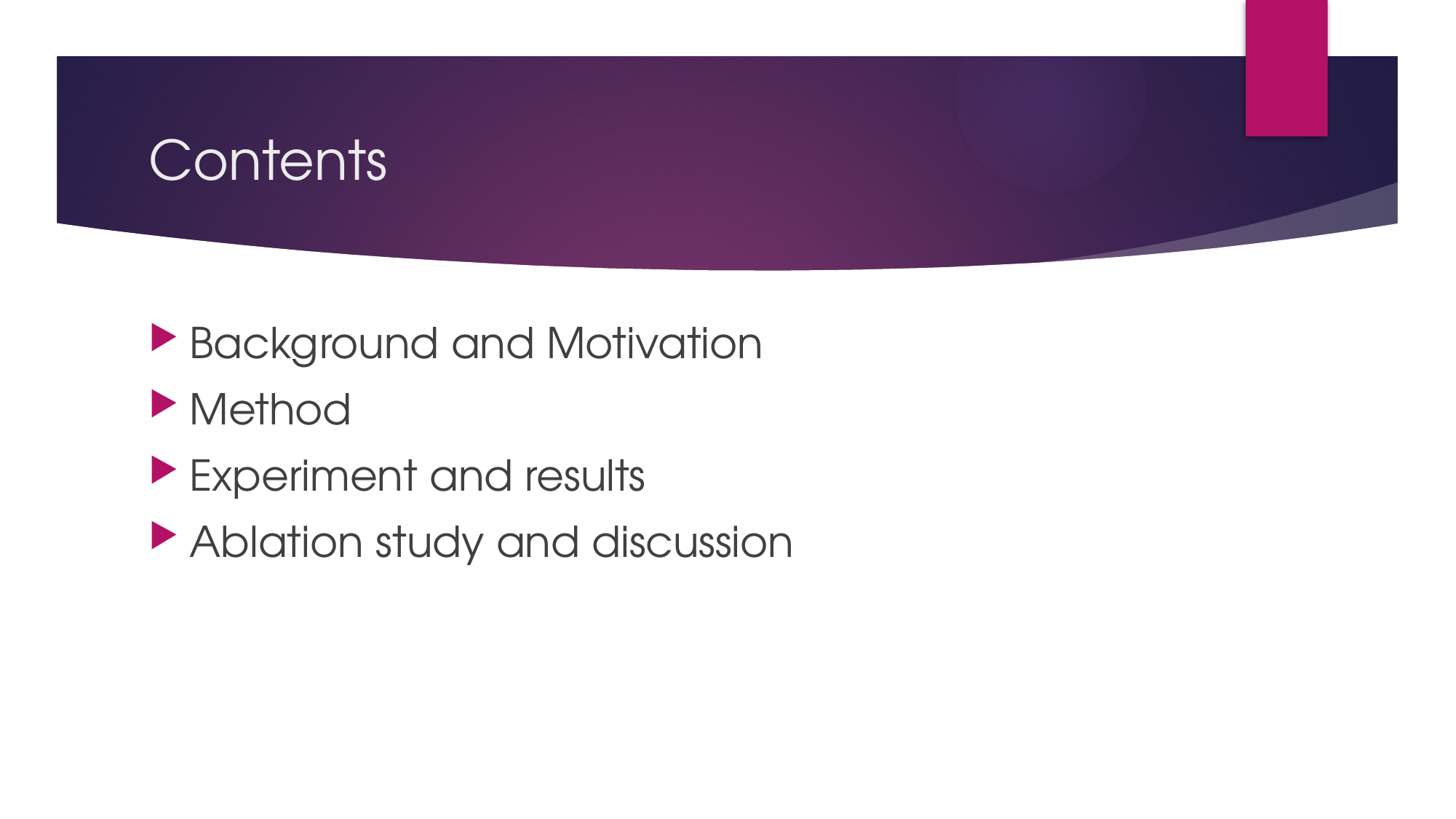

# Contents
Background and Motivation
Method
Experiment and results
Ablation study and discussion